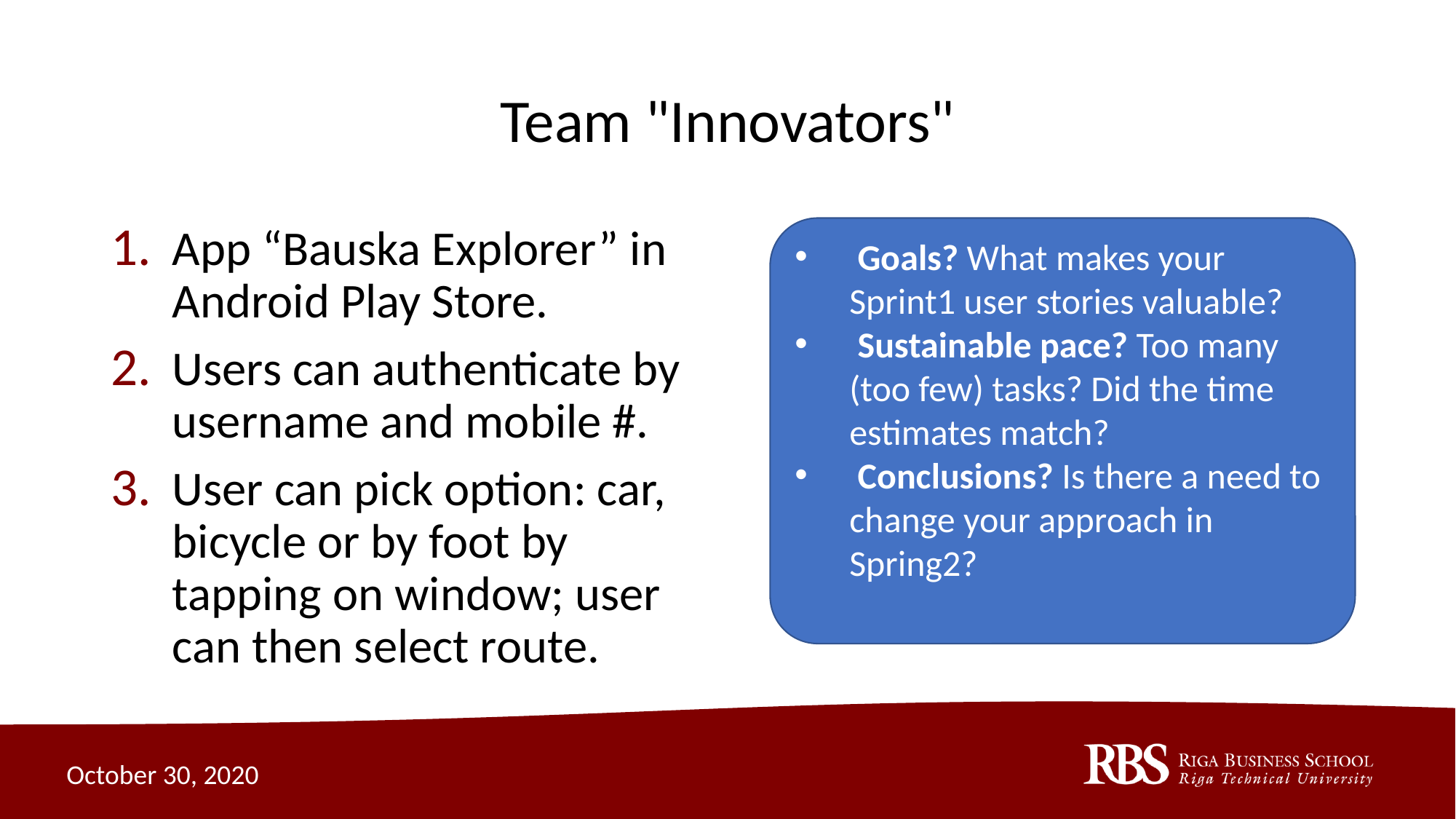

# Team "Innovators"
App “Bauska Explorer” in Android Play Store.
Users can authenticate by username and mobile #.
User can pick option: car, bicycle or by foot by tapping on window; user can then select route.

 Goals? What makes your Sprint1 user stories valuable?
 Sustainable pace? Too many (too few) tasks? Did the time estimates match?
 Conclusions? Is there a need to change your approach in Spring2?

October 30, 2020